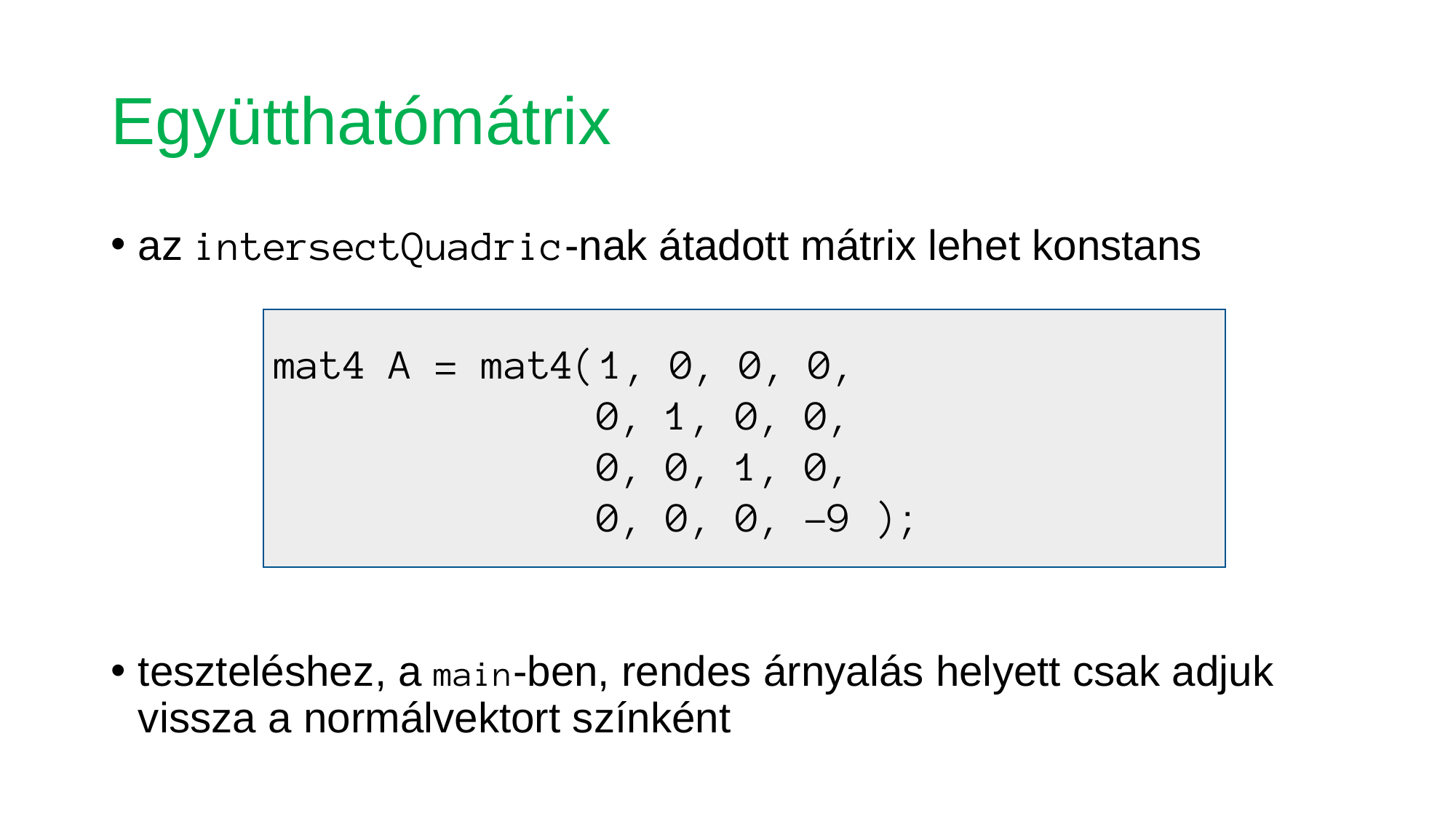

# Együtthatómátrix
az intersectQuadric-nak átadott mátrix lehet konstans

teszteléshez, a main-ben, rendes árnyalás helyett csak adjuk vissza a normálvektort színként

mat4 A = mat4(	1, 0, 0, 0,
              0, 1, 0, 0,
              0, 0, 1, 0,
              0, 0, 0, -9 );